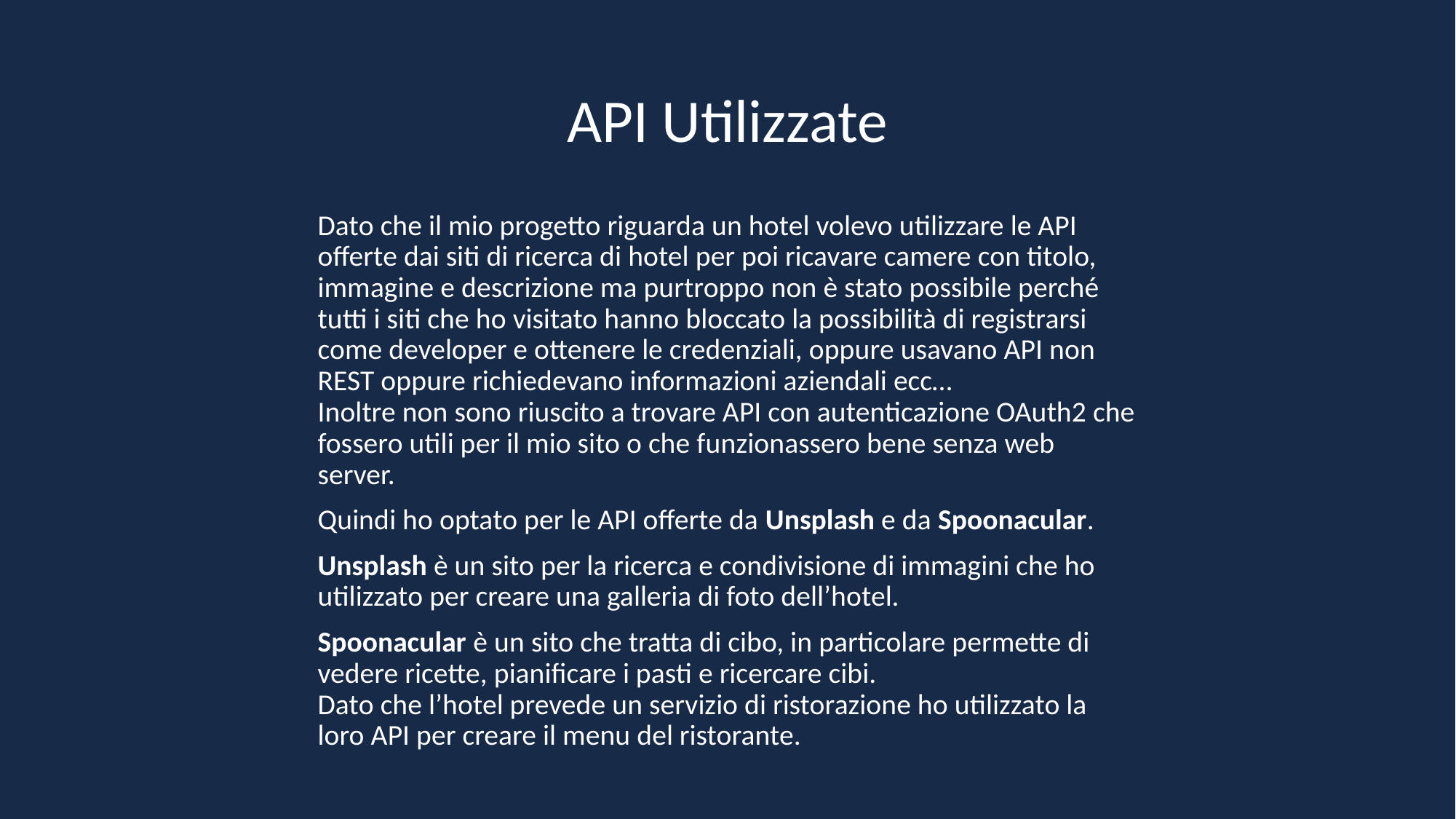

# API Utilizzate
Dato che il mio progetto riguarda un hotel volevo utilizzare le API offerte dai siti di ricerca di hotel per poi ricavare camere con titolo, immagine e descrizione ma purtroppo non è stato possibile perché tutti i siti che ho visitato hanno bloccato la possibilità di registrarsi come developer e ottenere le credenziali, oppure usavano API non REST oppure richiedevano informazioni aziendali ecc…
Inoltre non sono riuscito a trovare API con autenticazione OAuth2 che fossero utili per il mio sito o che funzionassero bene senza web server.
Quindi ho optato per le API offerte da Unsplash e da Spoonacular.
Unsplash è un sito per la ricerca e condivisione di immagini che ho utilizzato per creare una galleria di foto dell’hotel.
Spoonacular è un sito che tratta di cibo, in particolare permette di vedere ricette, pianificare i pasti e ricercare cibi.
Dato che l’hotel prevede un servizio di ristorazione ho utilizzato la loro API per creare il menu del ristorante.